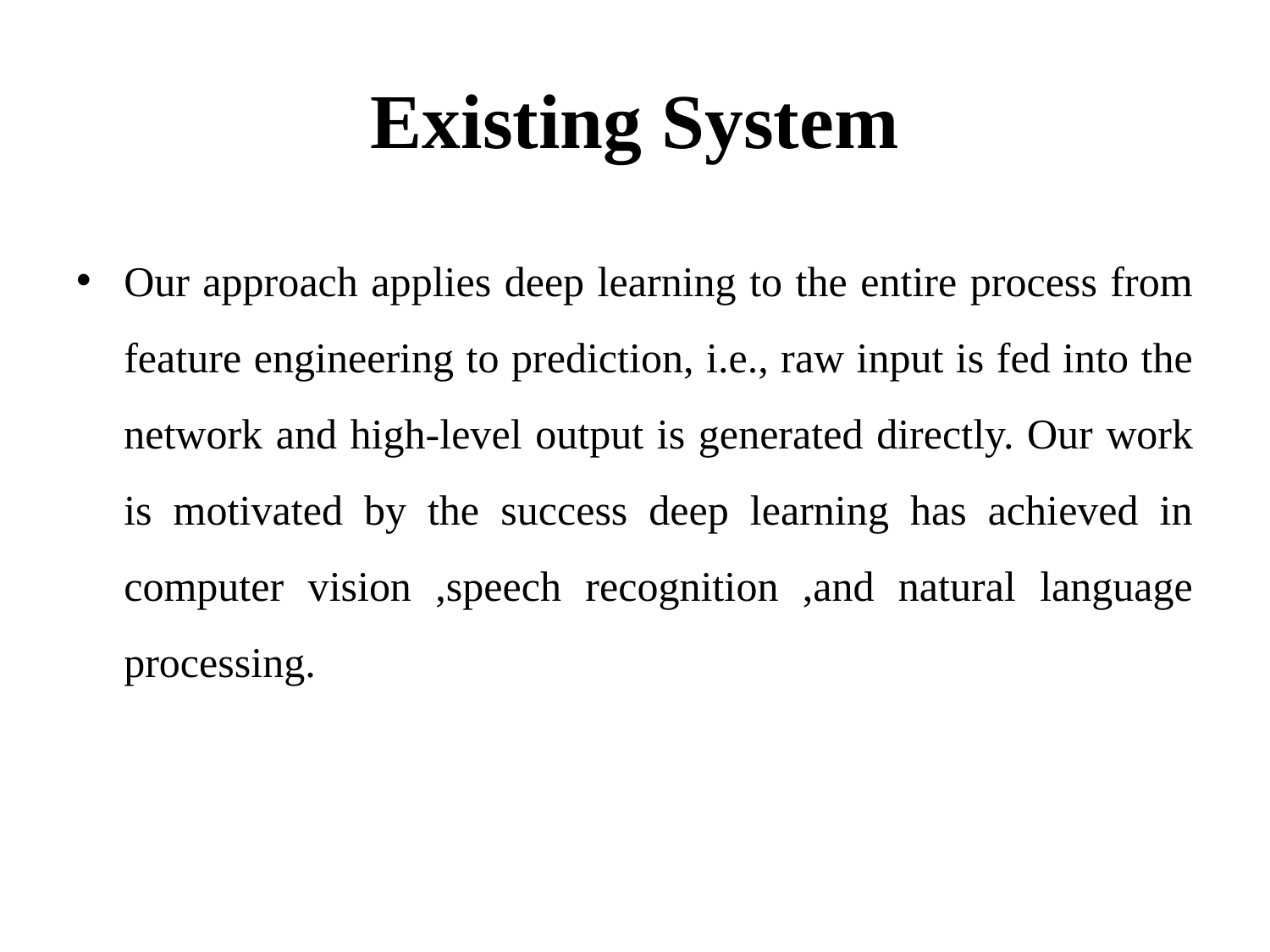

# Existing System
Our approach applies deep learning to the entire process from feature engineering to prediction, i.e., raw input is fed into the network and high-level output is generated directly. Our work is motivated by the success deep learning has achieved in computer vision ,speech recognition ,and natural language processing.